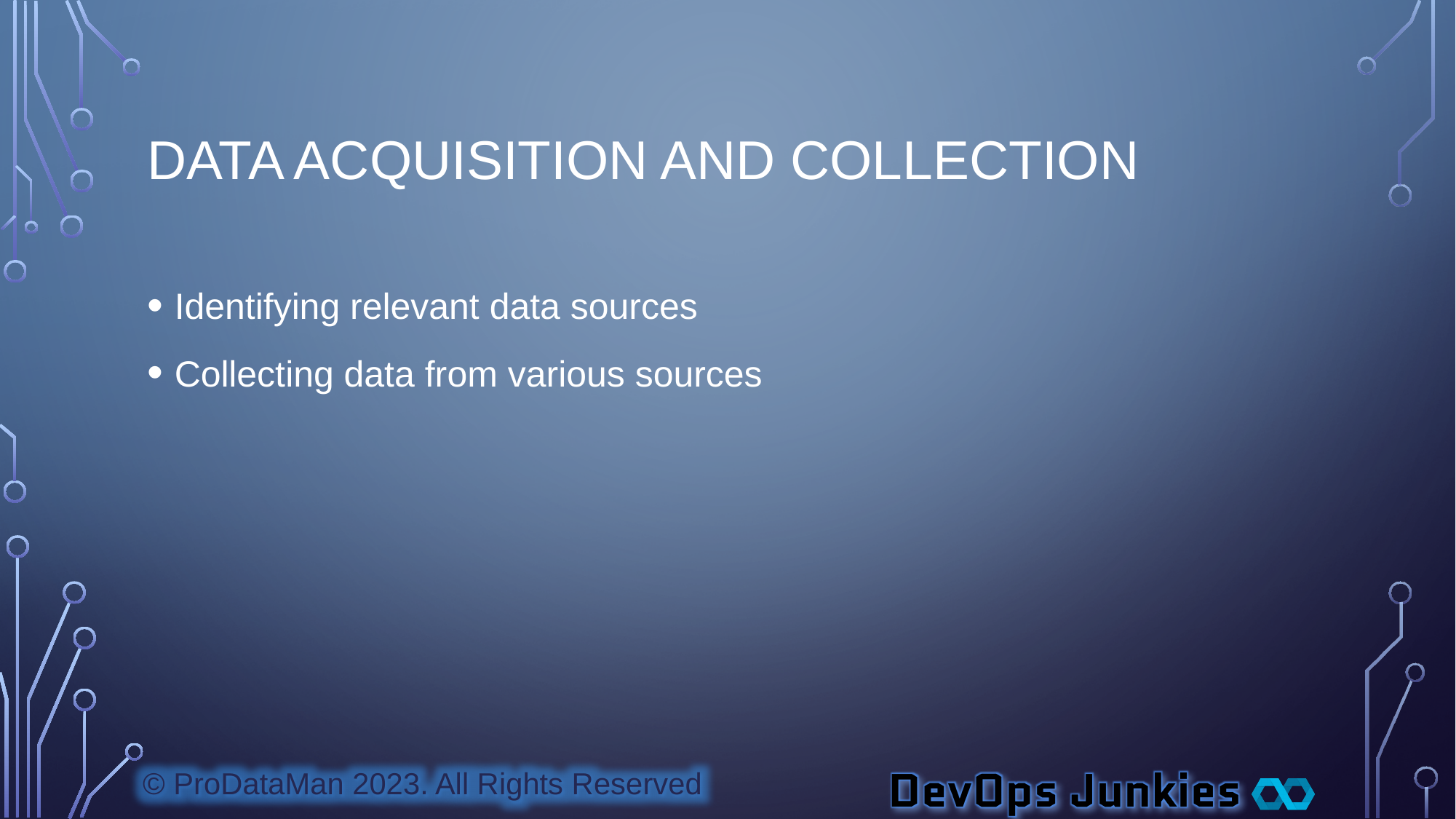

# Data Acquisition and Collection
Identifying relevant data sources
Collecting data from various sources